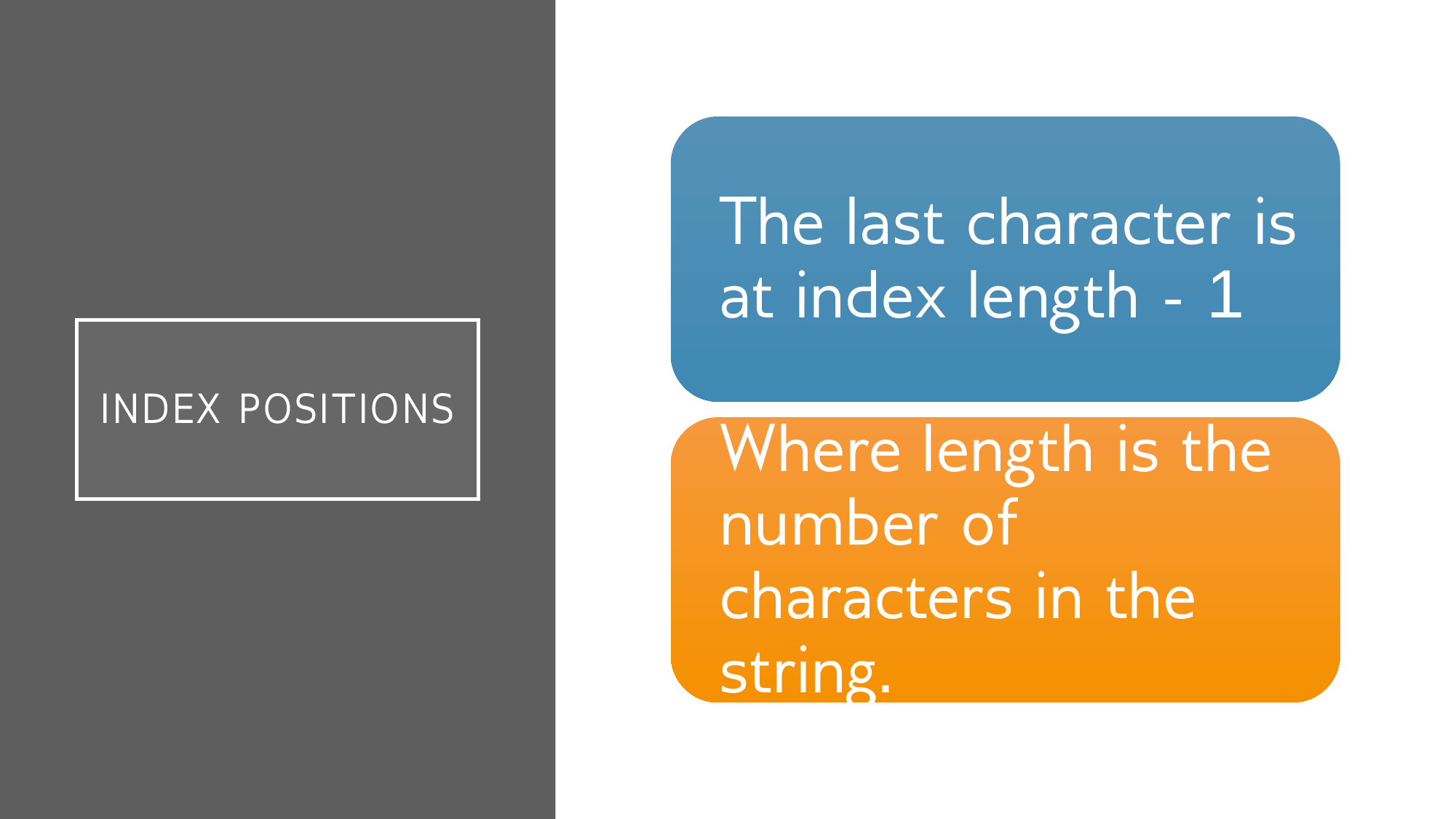

The last character is at index length - 1
Where length is the number of characters in the string.
# Index Positions